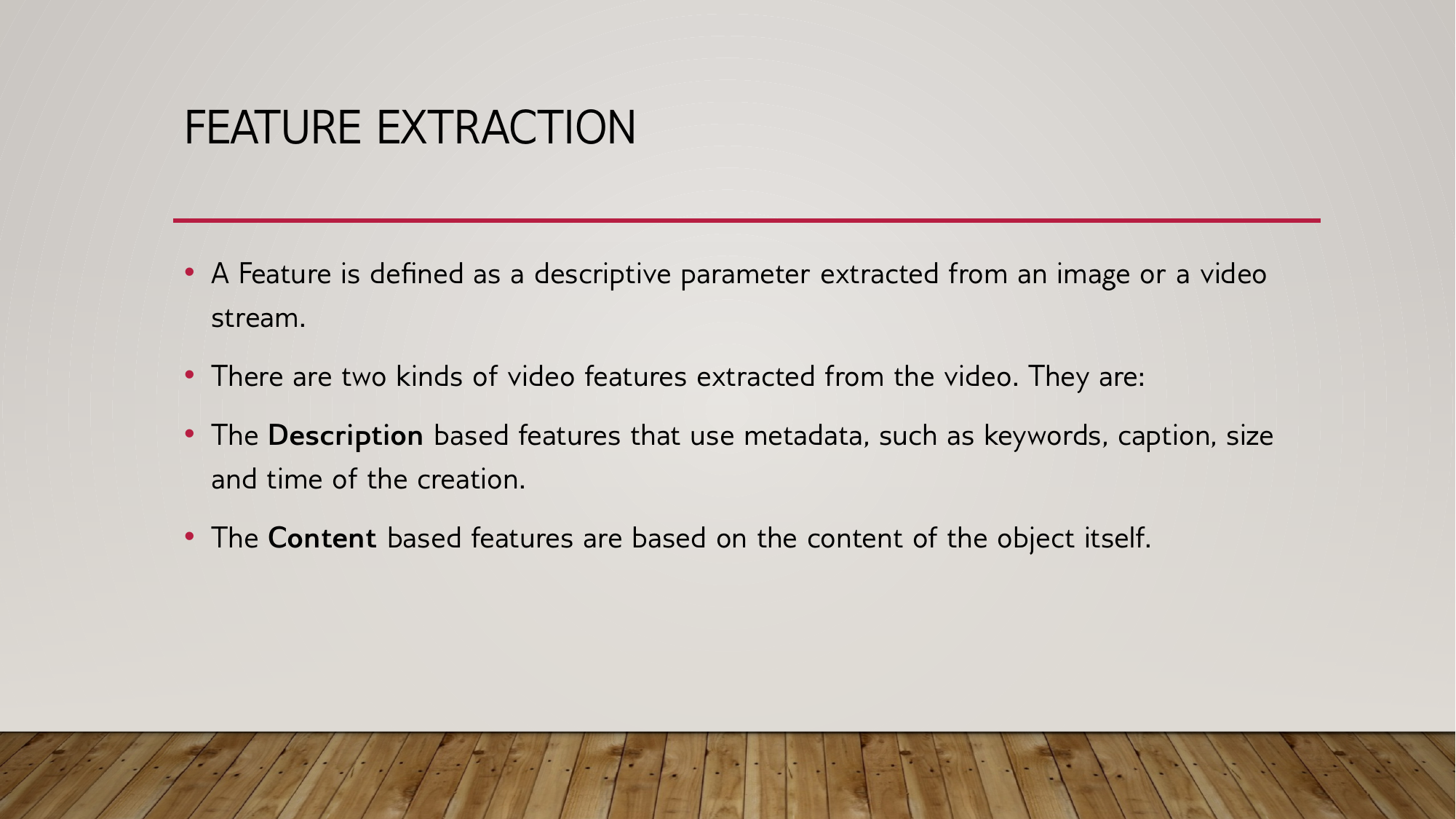

# Feature extraction
A Feature is defined as a descriptive parameter extracted from an image or a video stream.
There are two kinds of video features extracted from the video. They are:
The Description based features that use metadata, such as keywords, caption, size and time of the creation.
The Content based features are based on the content of the object itself.